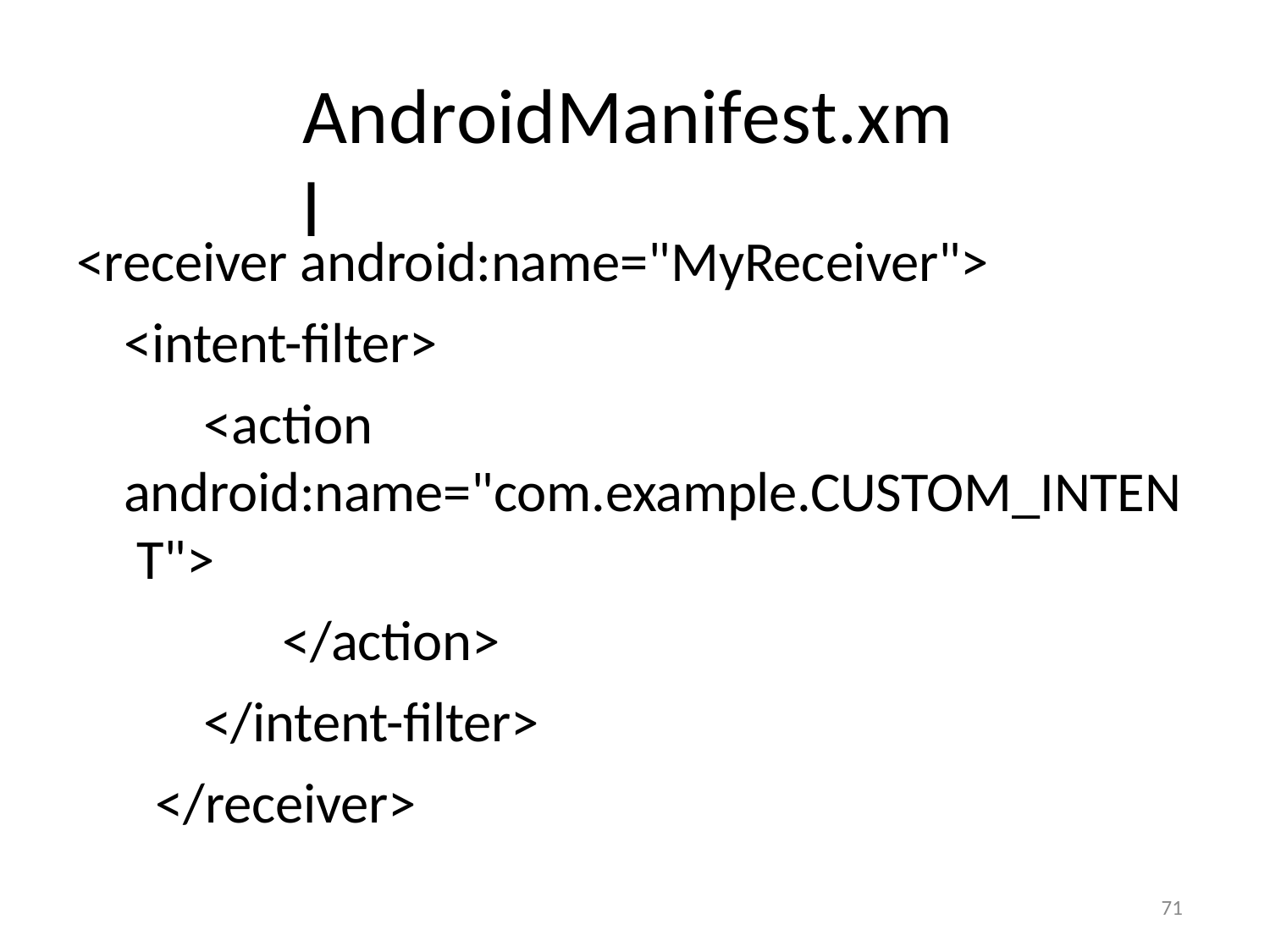

# AndroidManifest.xml
<receiver android:name="MyReceiver">
<intent-filter>
<action  android:name="com.example.CUSTOM_INTEN  T">
</action>
</intent-filter>
</receiver>
71